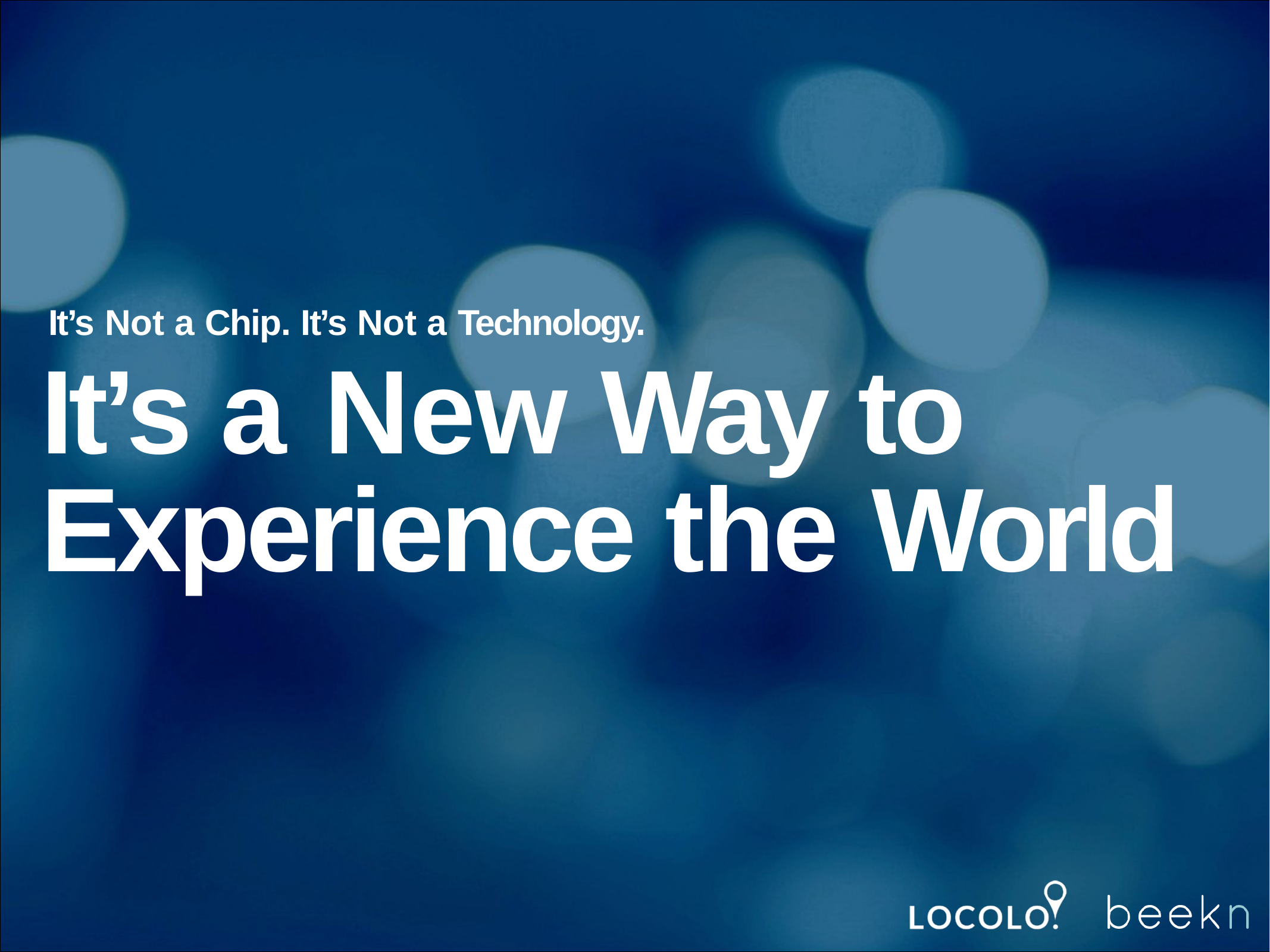

It’s Not a Chip. It’s Not a Technology.
It’s a New Way to  Experience the World